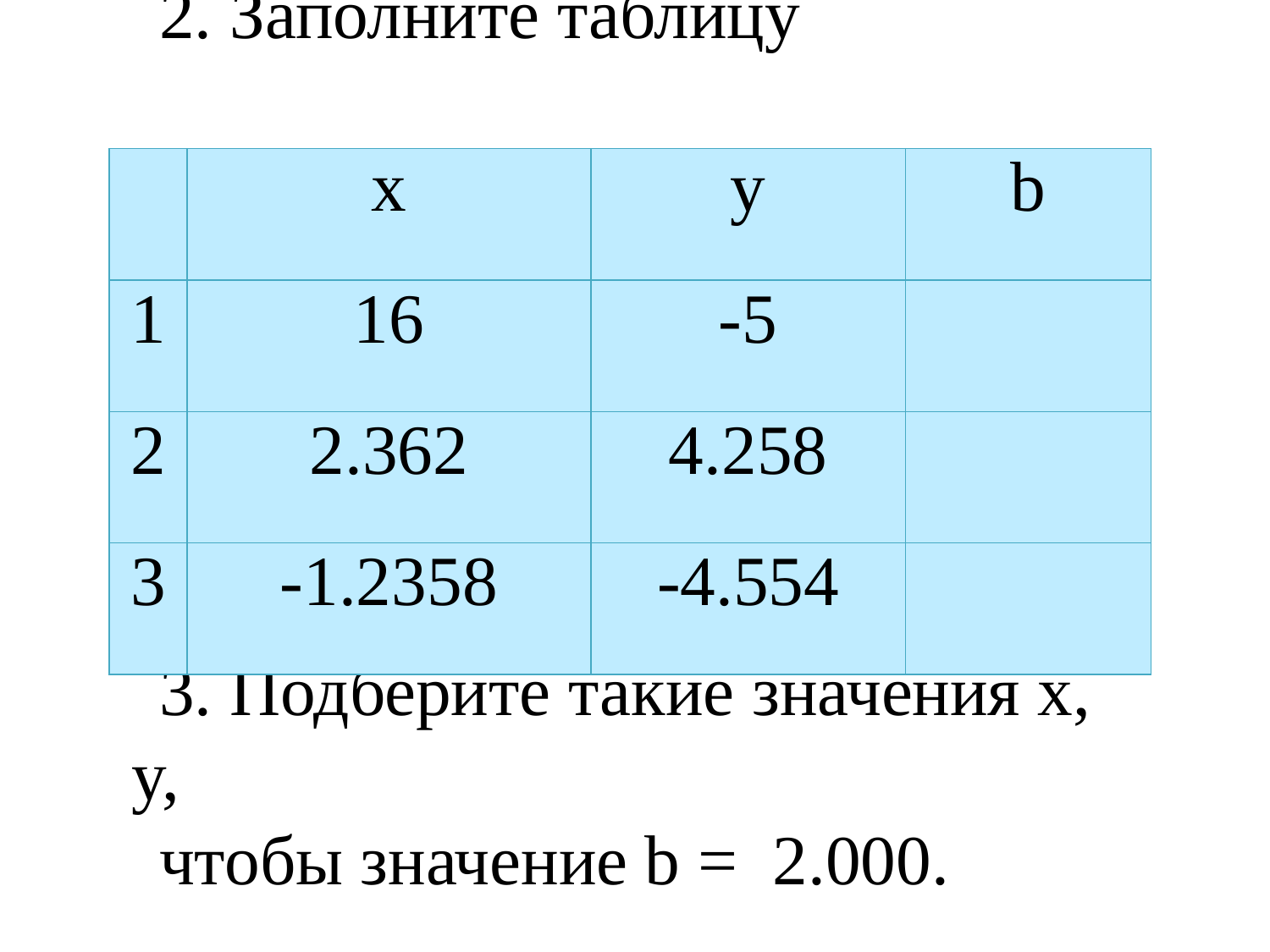

2. Заполните таблицу

3. Подберите такие значения x, y,
чтобы значение b =  2.000.
|  | x | y | b |
| --- | --- | --- | --- |
| 1 | 16 | -5 |  |
| 2 | 2.362 | 4.258 |  |
| 3 | -1.2358 | -4.554 |  |